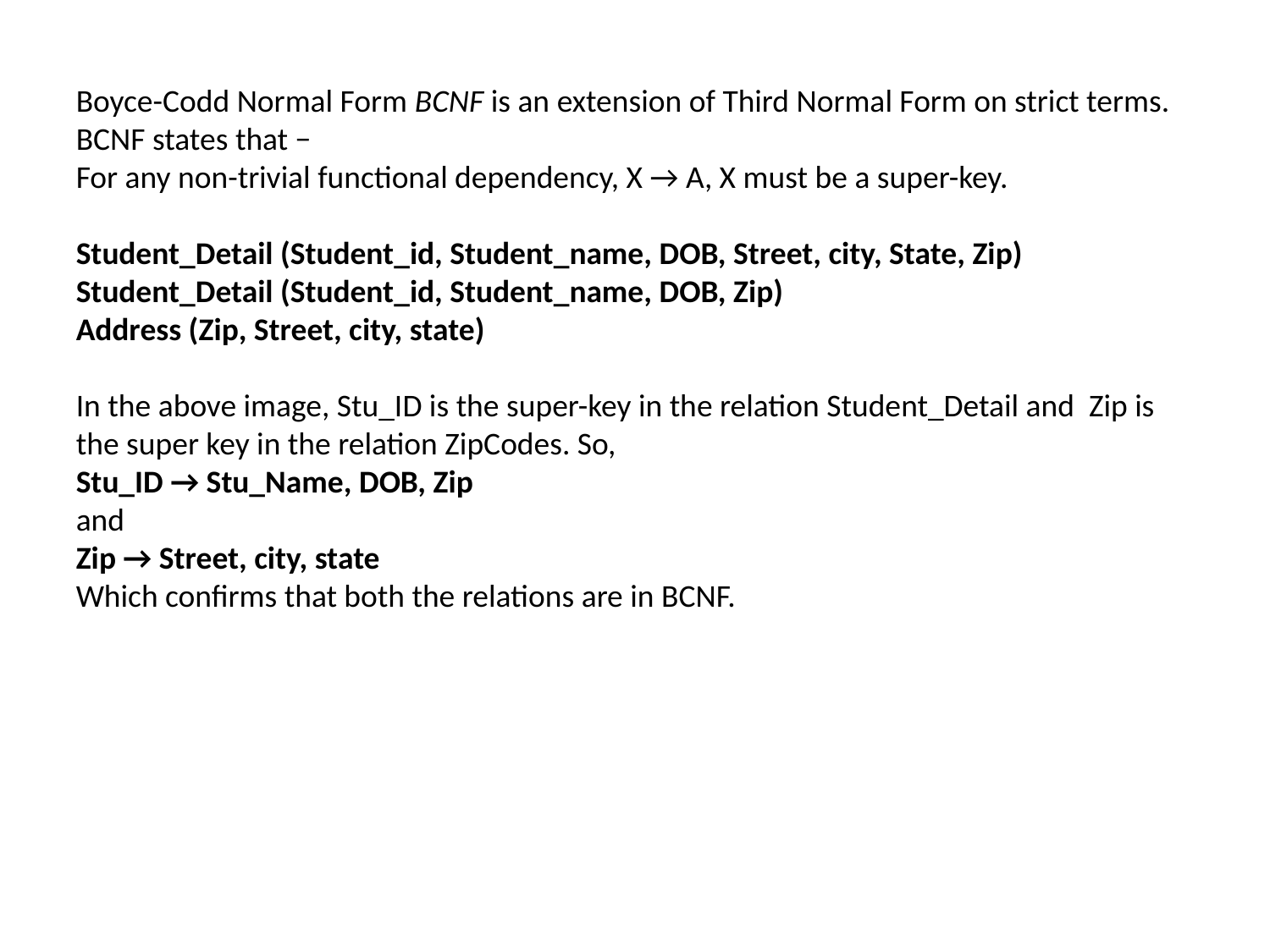

Boyce-Codd Normal Form BCNF is an extension of Third Normal Form on strict terms. BCNF states that −
For any non-trivial functional dependency, X → A, X must be a super-key.

Student_Detail (Student_id, Student_name, DOB, Street, city, State, Zip)
Student_Detail (Student_id, Student_name, DOB, Zip)
Address (Zip, Street, city, state)

In the above image, Stu_ID is the super-key in the relation Student_Detail and  Zip is the super key in the relation ZipCodes. So,
Stu_ID → Stu_Name, DOB, Zip
and
Zip → Street, city, state
Which confirms that both the relations are in BCNF.